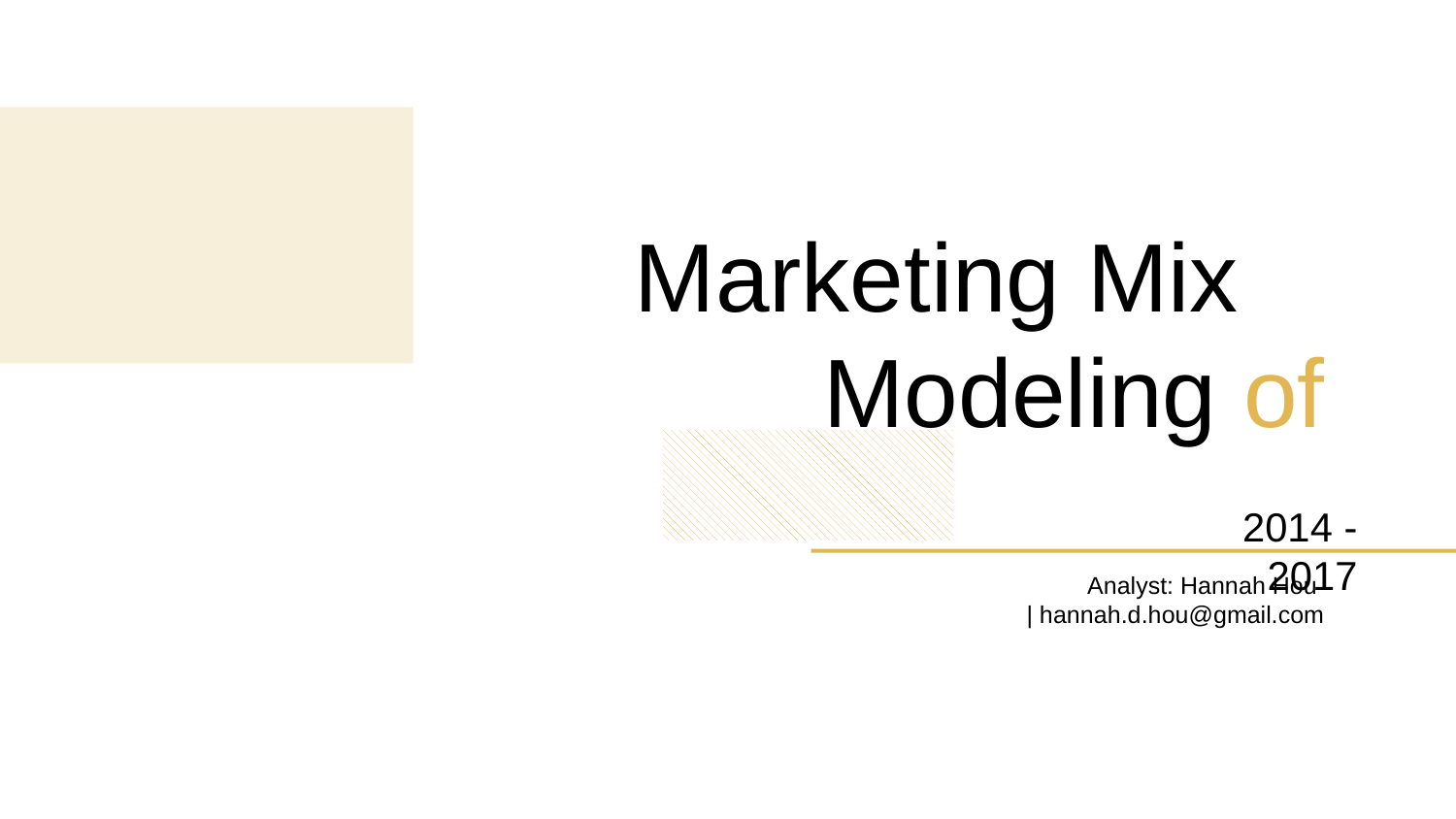

# Marketing Mix
Modeling of

MÀPÉ
2014 - 2017

Analyst: Hannah Hou
| hannah.d.hou@gmail.com